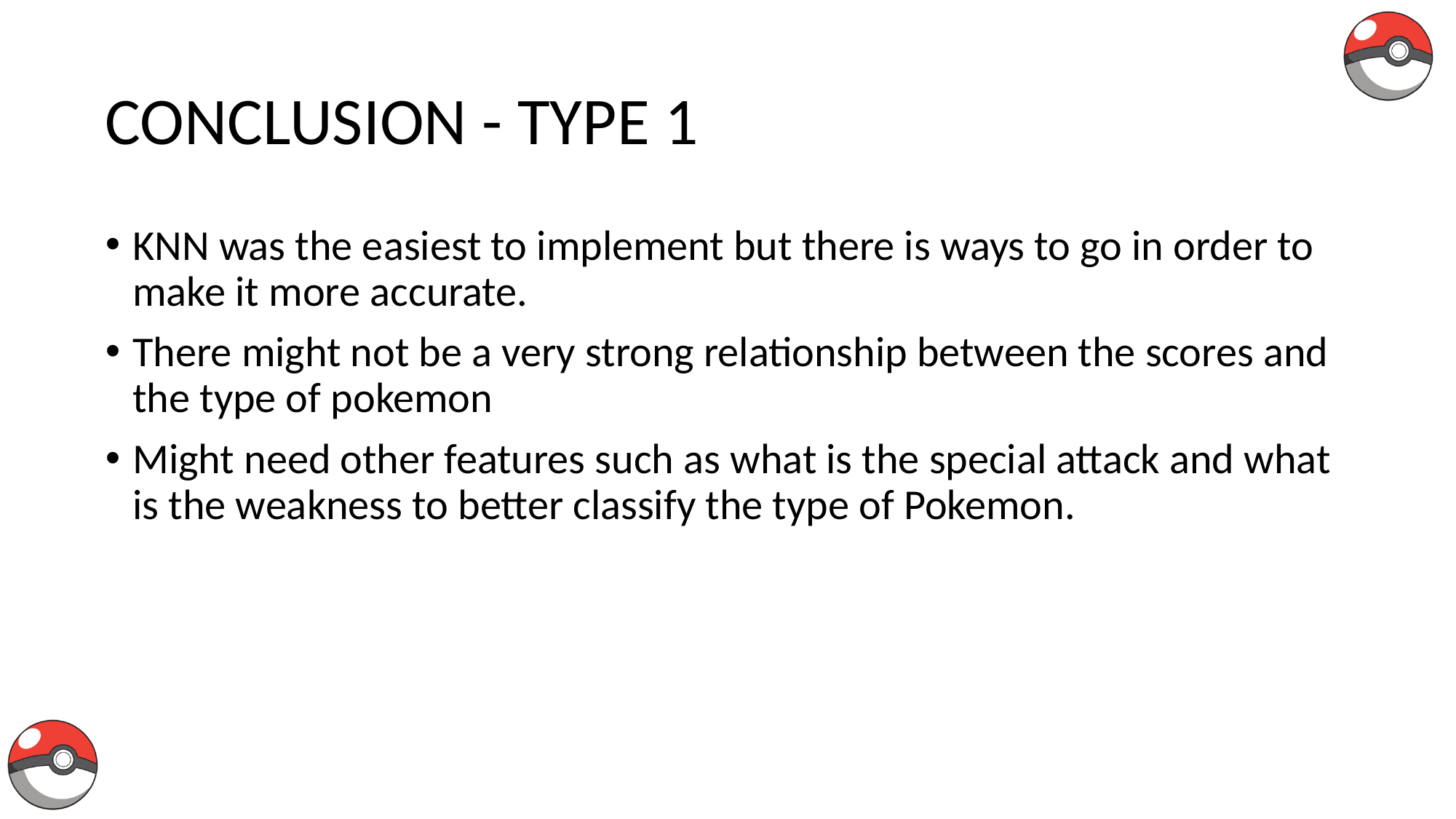

# CONCLUSION - TYPE 1
KNN was the easiest to implement but there is ways to go in order to make it more accurate.
There might not be a very strong relationship between the scores and the type of pokemon
Might need other features such as what is the special attack and what is the weakness to better classify the type of Pokemon.